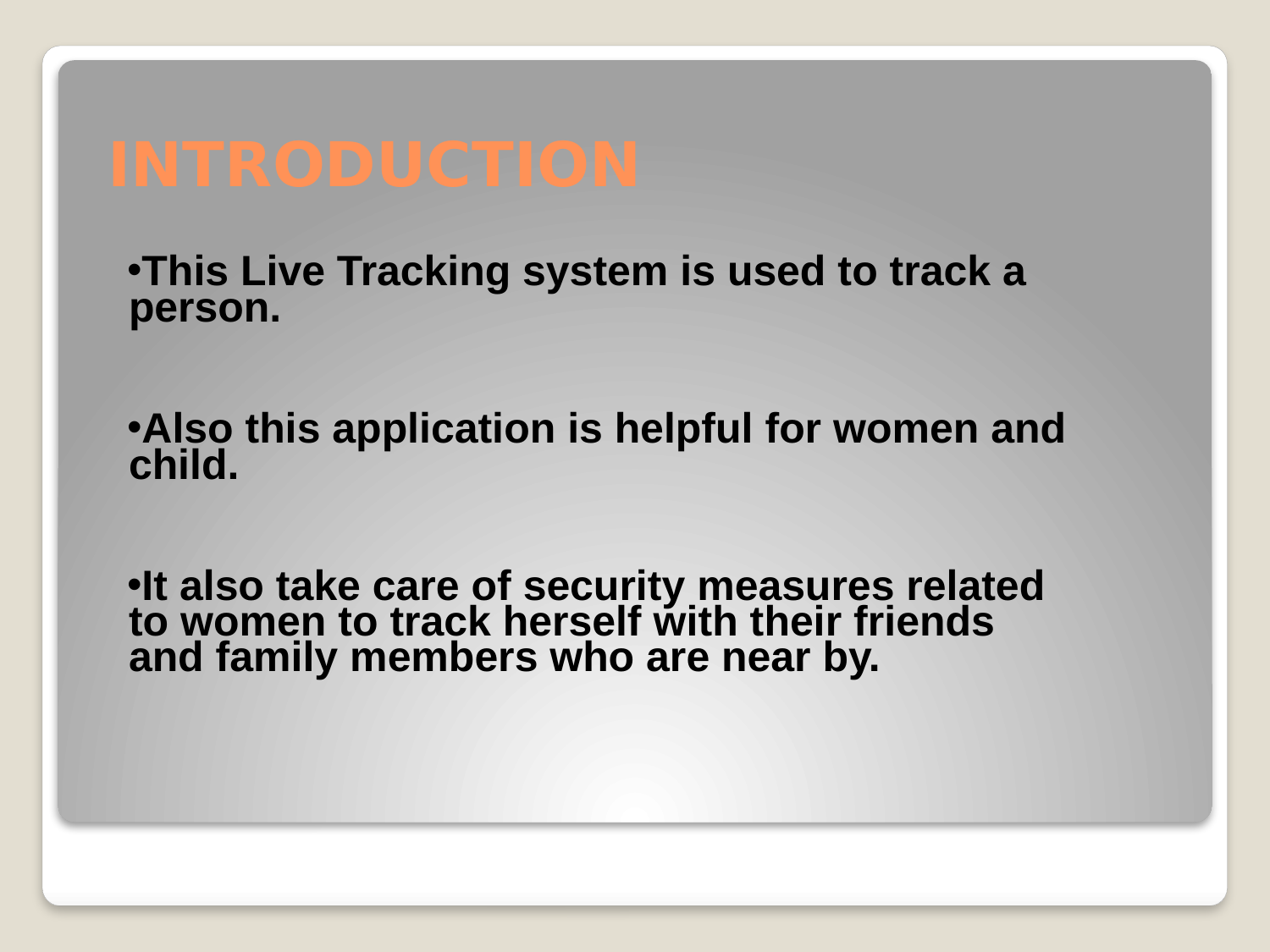

# INTRODUCTION
This Live Tracking system is used to track a person.

Also this application is helpful for women and child.

It also take care of security measures related to women to track herself with their friends and family members who are near by.